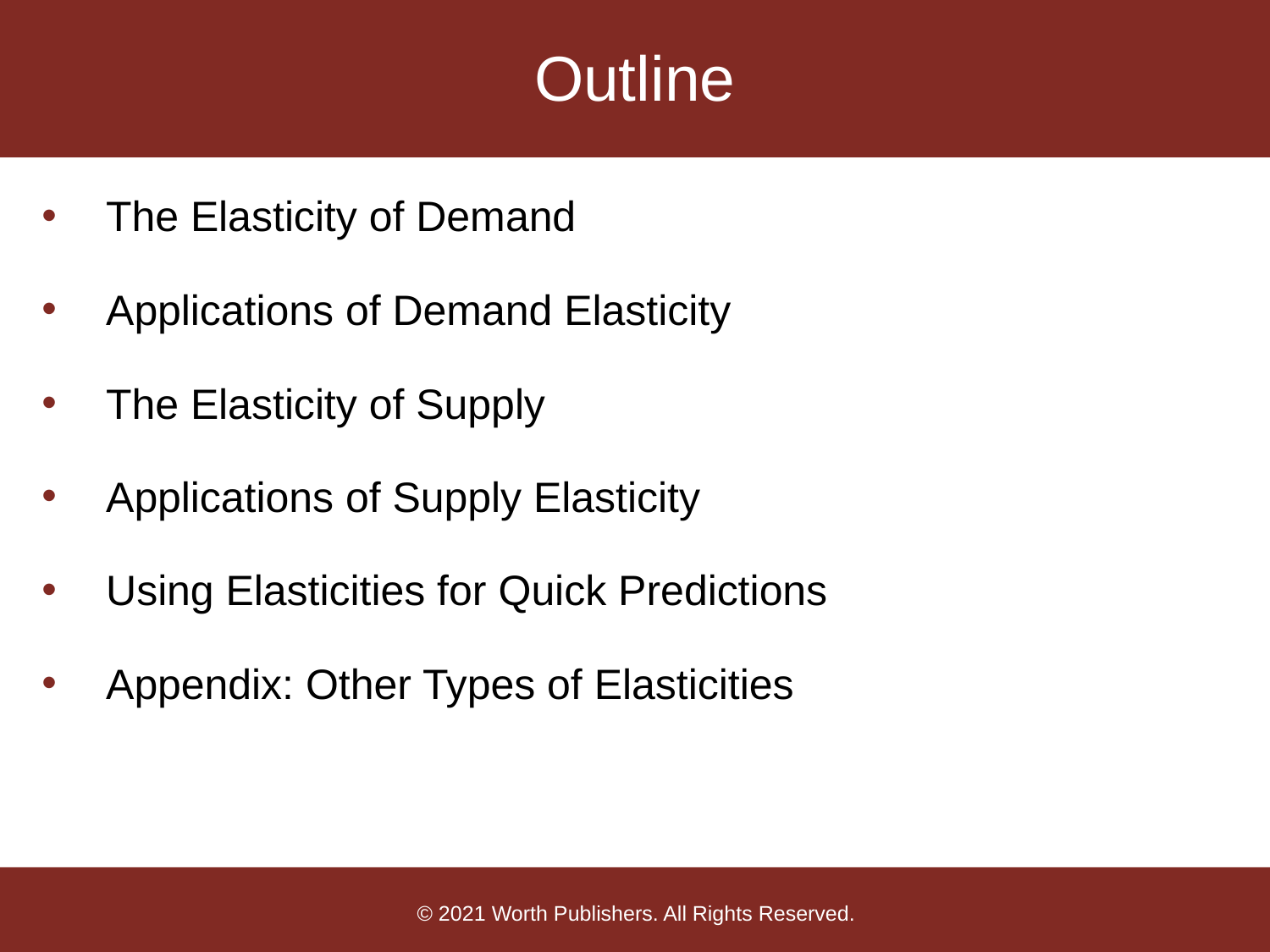

# Outline
The Elasticity of Demand
Applications of Demand Elasticity
The Elasticity of Supply
Applications of Supply Elasticity
Using Elasticities for Quick Predictions
Appendix: Other Types of Elasticities